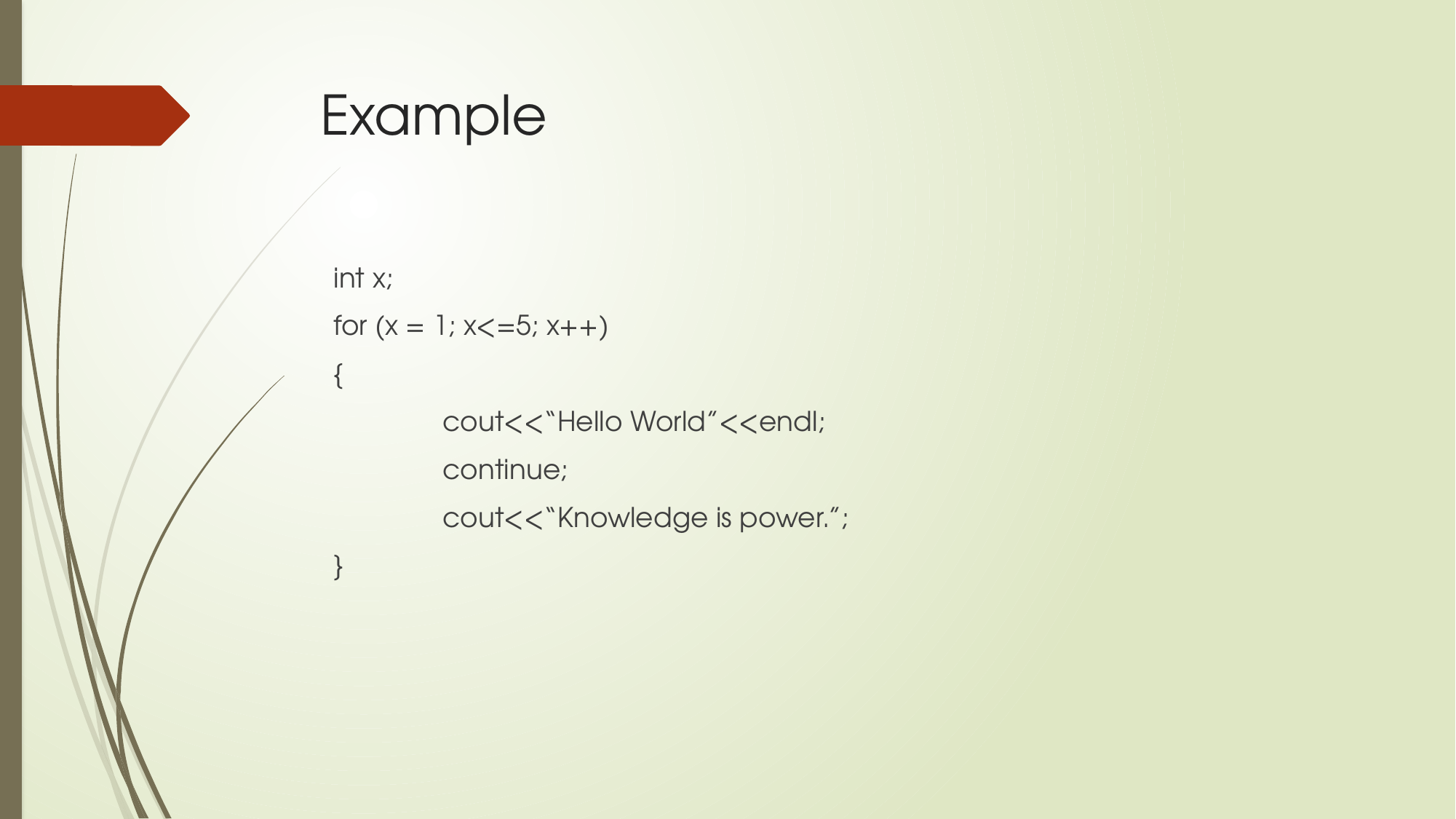

# Example
int x;
for (x = 1; x<=5; x++)
{
	cout<<“Hello World”<<endl;
	continue;
	cout<<“Knowledge is power.”;
}